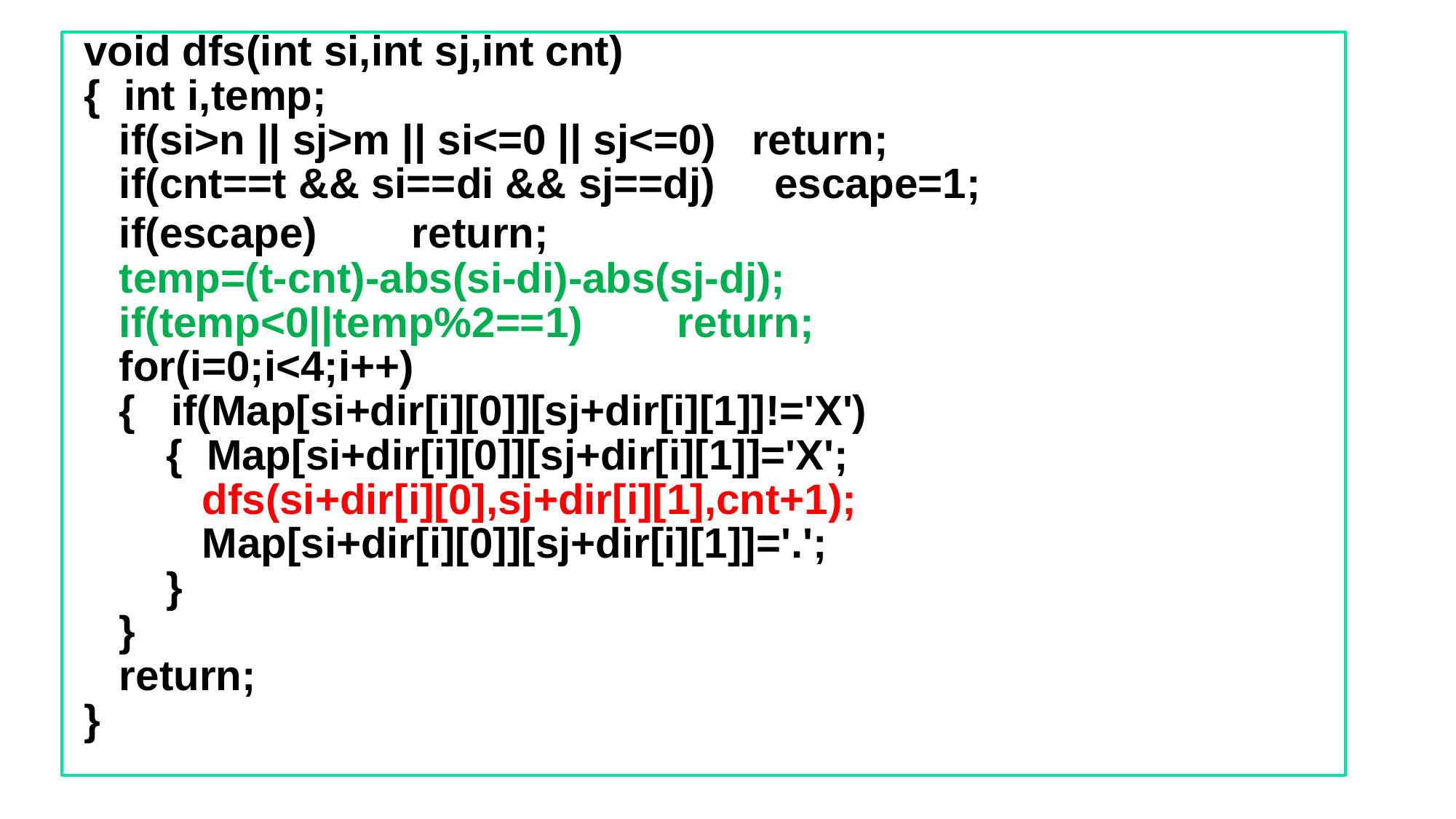

void dfs(int si,int sj,int cnt)
{  int i,temp;
   if(si>n || sj>m || si<=0 || sj<=0)   return;
   if(cnt==t && si==di && sj==dj)     escape=1;
   if(escape)        return;
   temp=(t-cnt)-abs(si-di)-abs(sj-dj);
   if(temp<0||temp%2==1)        return;
   for(i=0;i<4;i++)
   {   if(Map[si+dir[i][0]][sj+dir[i][1]]!='X')
       {  Map[si+dir[i][0]][sj+dir[i][1]]='X';
          dfs(si+dir[i][0],sj+dir[i][1],cnt+1);
          Map[si+dir[i][0]][sj+dir[i][1]]='.';
       }
   }
   return;
}

17